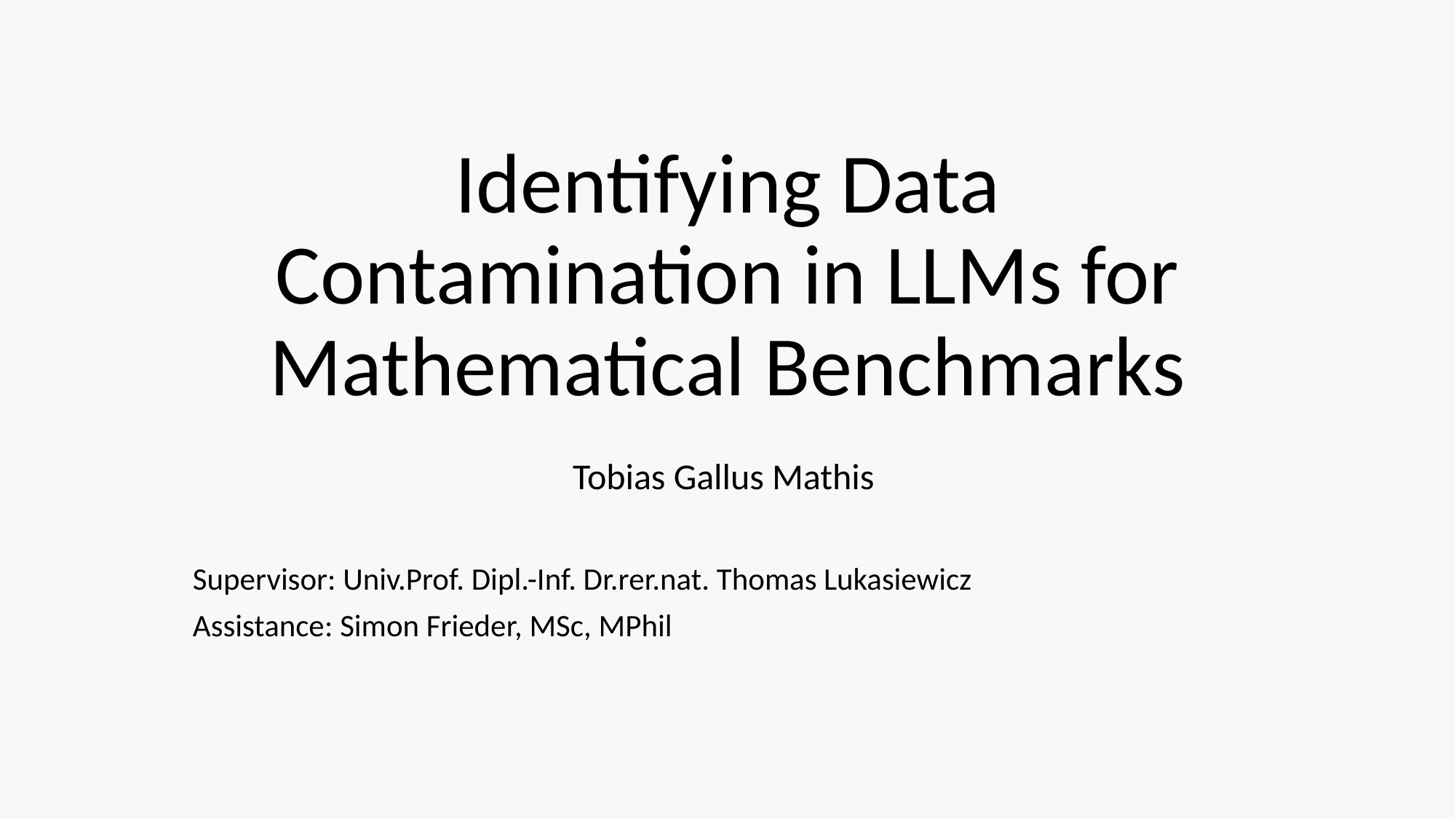

# Identifying Data Contamination in LLMs for Mathematical Benchmarks
Tobias Gallus Mathis

Supervisor: Univ.Prof. Dipl.-Inf. Dr.rer.nat. Thomas Lukasiewicz
Assistance: Simon Frieder, MSc, MPhil